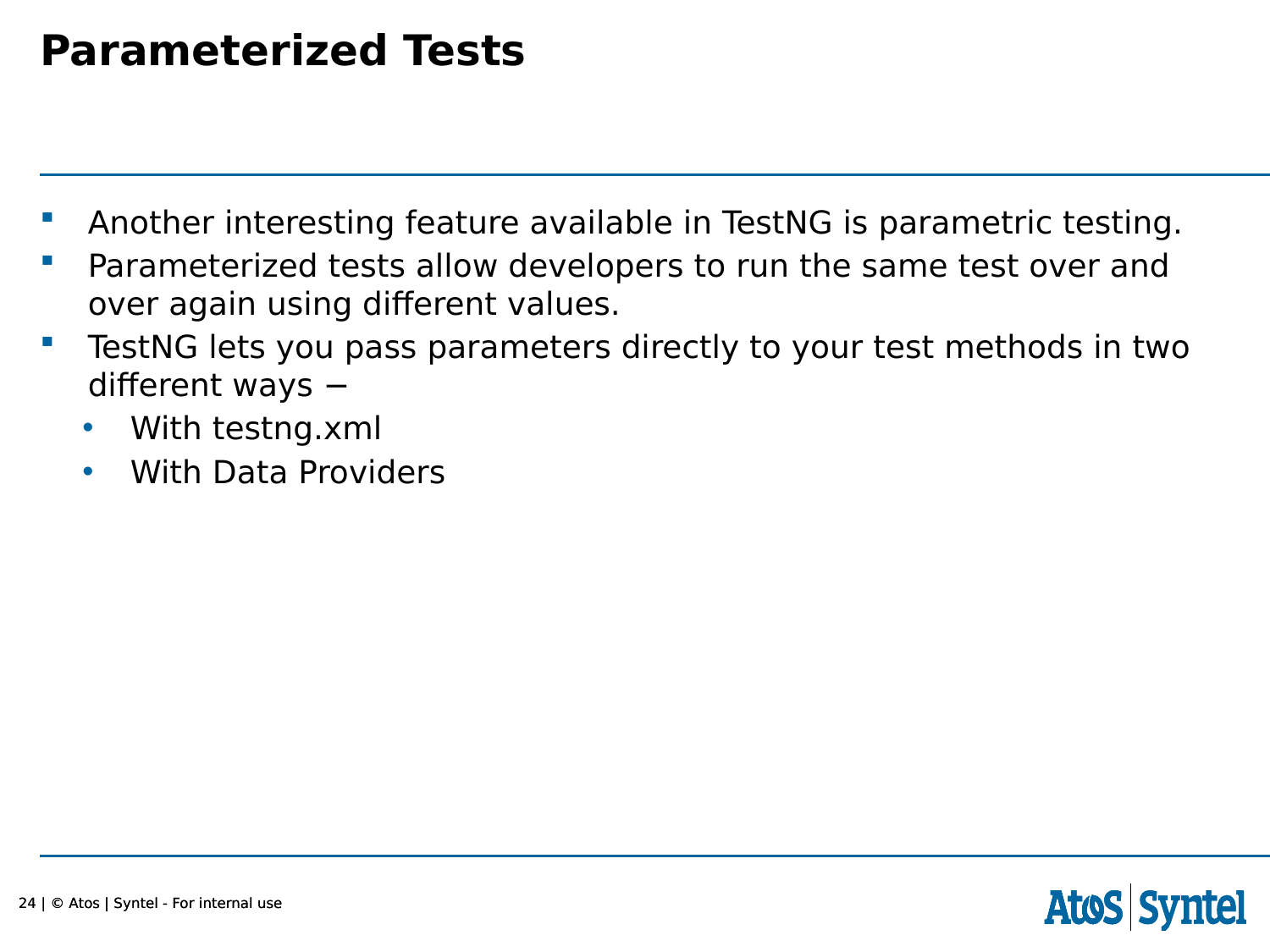

Parameterized Tests
Another interesting feature available in TestNG is parametric testing.
Parameterized tests allow developers to run the same test over and over again using different values.
TestNG lets you pass parameters directly to your test methods in two different ways −
With testng.xml
With Data Providers